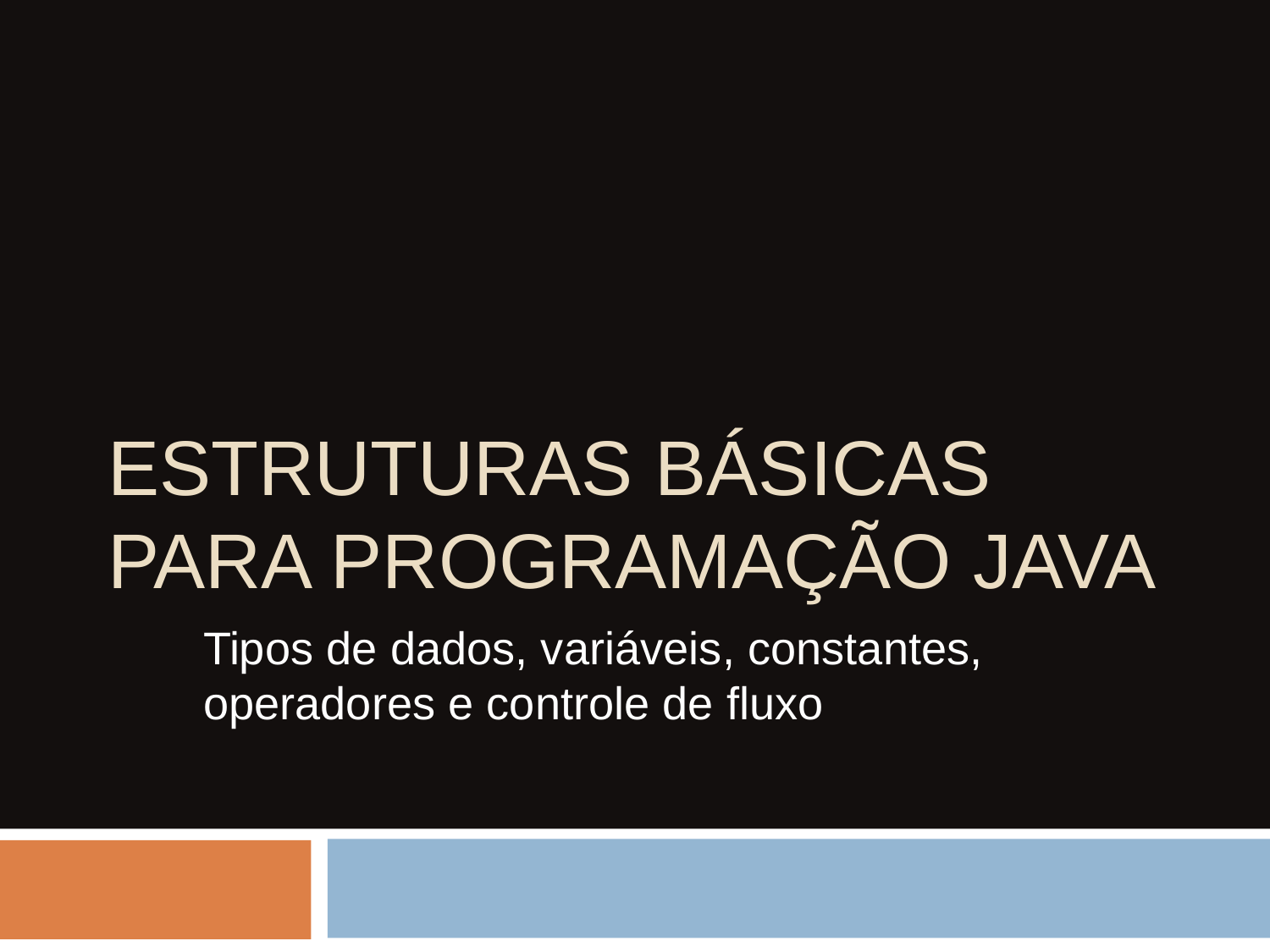

# ESTRUTURAS BÁSICAS PARA PROGRAMAÇÃO JAVA
Tipos de dados, variáveis, constantes, operadores e controle de fluxo